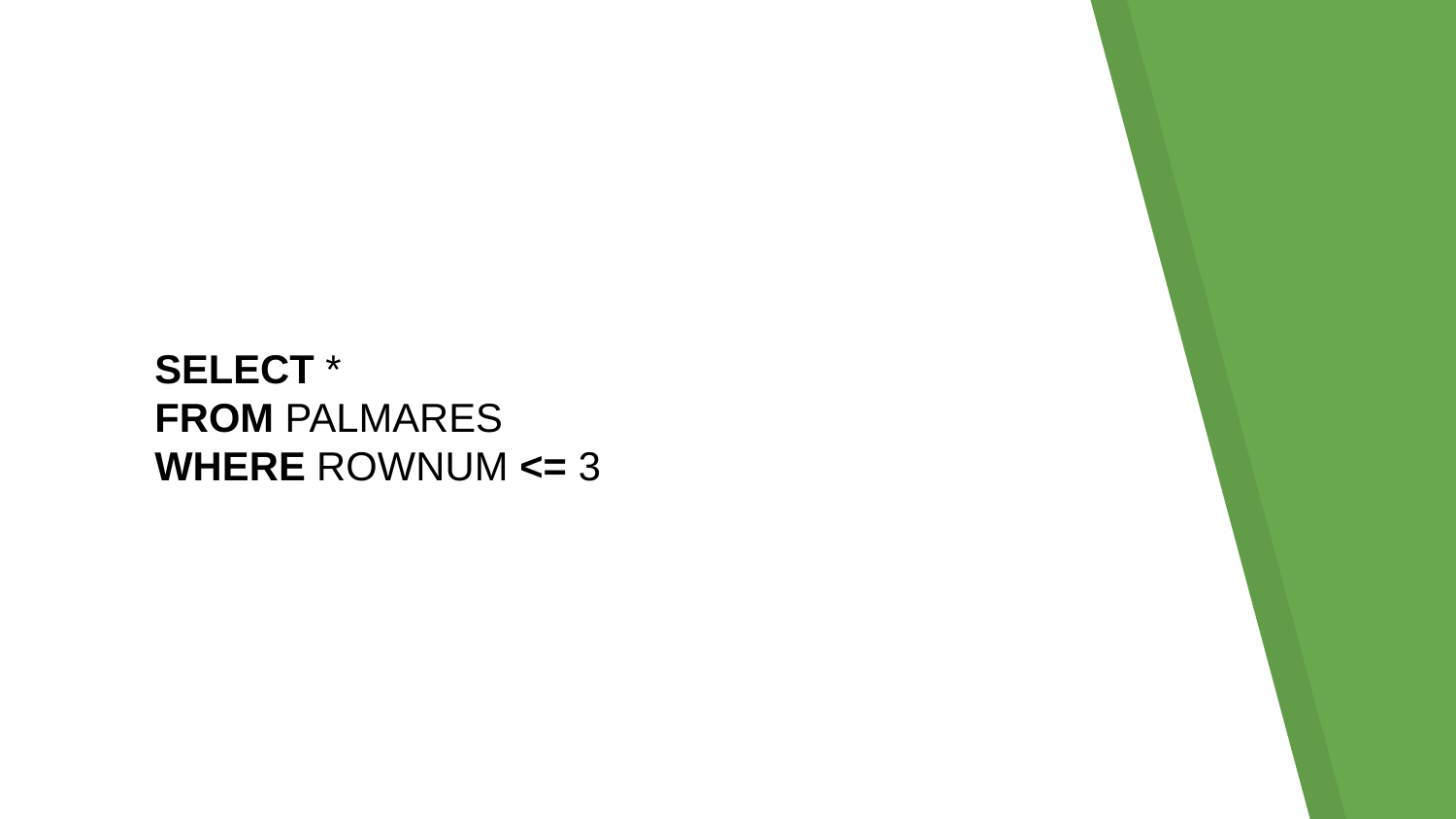

SELECT *
FROM PALMARES
WHERE ROWNUM <= 3